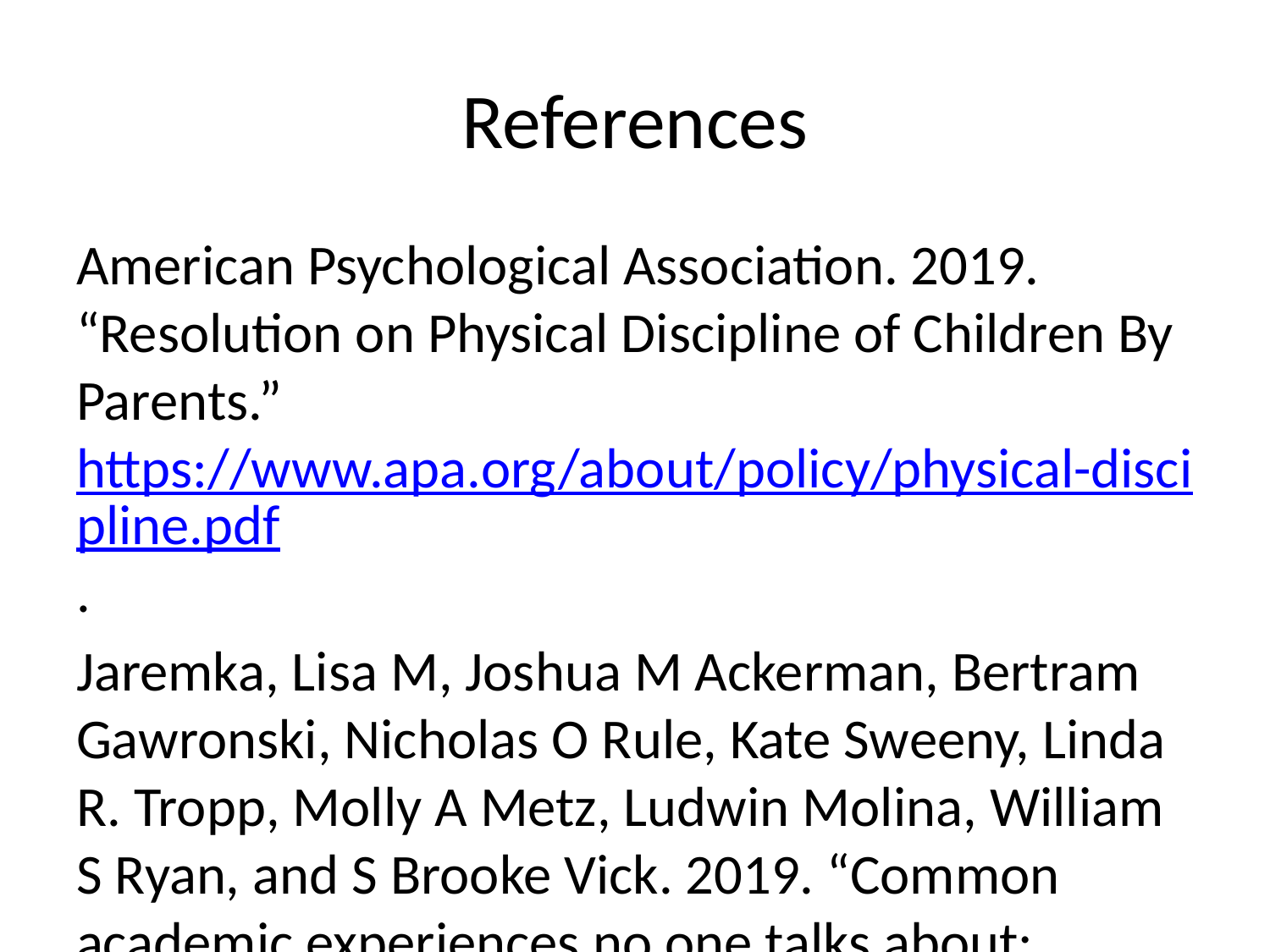

# References
American Psychological Association. 2019. “Resolution on Physical Discipline of Children By Parents.” https://www.apa.org/about/policy/physical-discipline.pdf.
Jaremka, Lisa M, Joshua M Ackerman, Bertram Gawronski, Nicholas O Rule, Kate Sweeny, Linda R. Tropp, Molly A Metz, Ludwin Molina, William S Ryan, and S Brooke Vick. 2019. “Common academic experiences no one talks about: Repeated rejection, impostor syndrome, and burnout.” Perspectives on Psychological Science.
Savedoff, William D, Ruth Levine, and Nancy Birdsall. 2006. When Will We ever learn ? Improving Lives through Impact evaluation. Report of the Evaluation Gap Working Group.
Sege, Robert D, Benjamin S Siegel, Council on Child Abuse and Neglect, and Committee on Psychosocial Aspects of Child and Family Health. 2019. “Effective Discipline to Raise Healthy Children.” Pediatrics 143 (2): e20183609. https://doi.org/10.1542/peds.2018-3609.